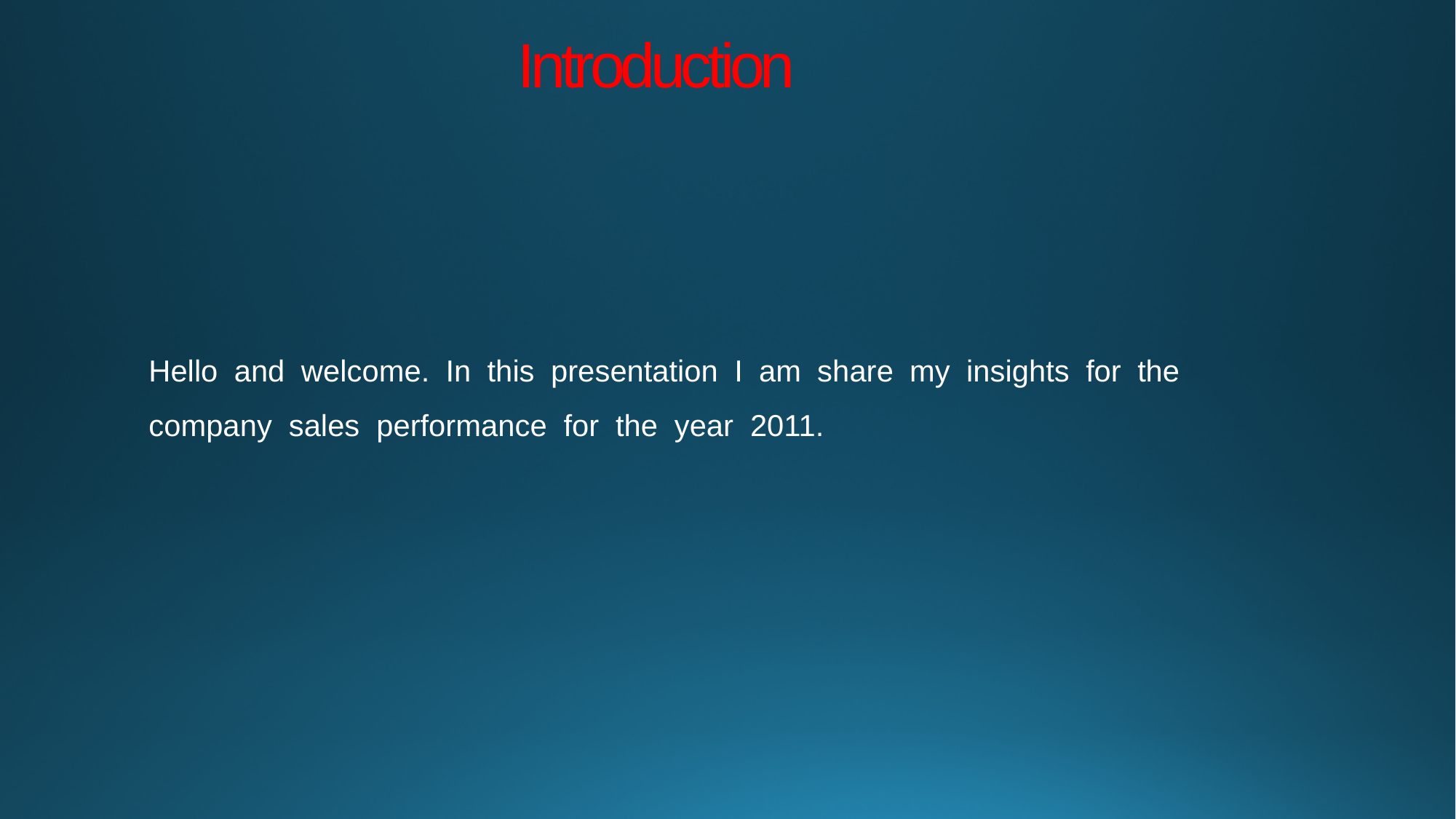

# Introduction
Hello and welcome. In this presentation I am share my insights for the company sales performance for the year 2011.